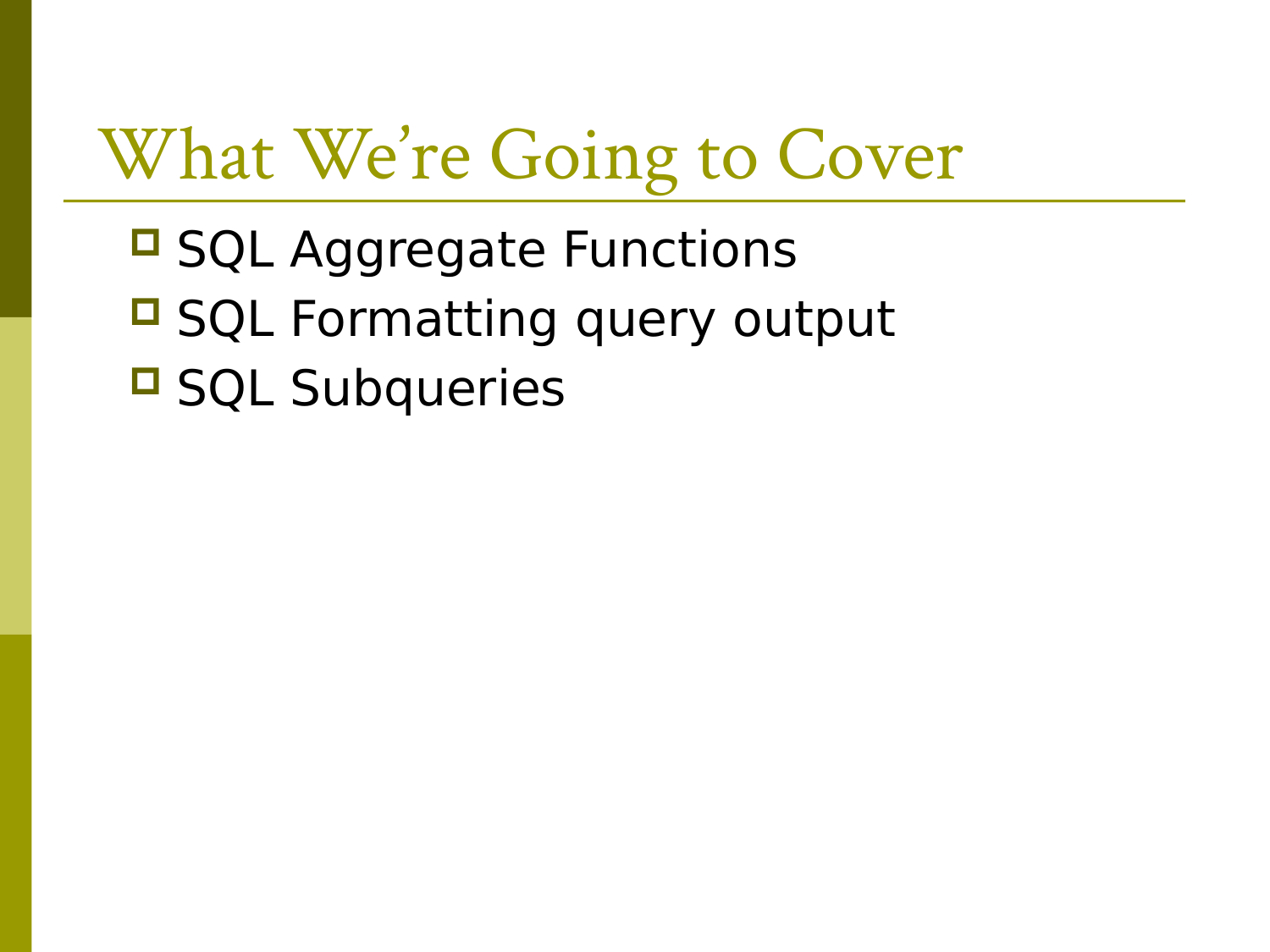

# What We’re Going to Cover
SQL Aggregate Functions
SQL Formatting query output
SQL Subqueries